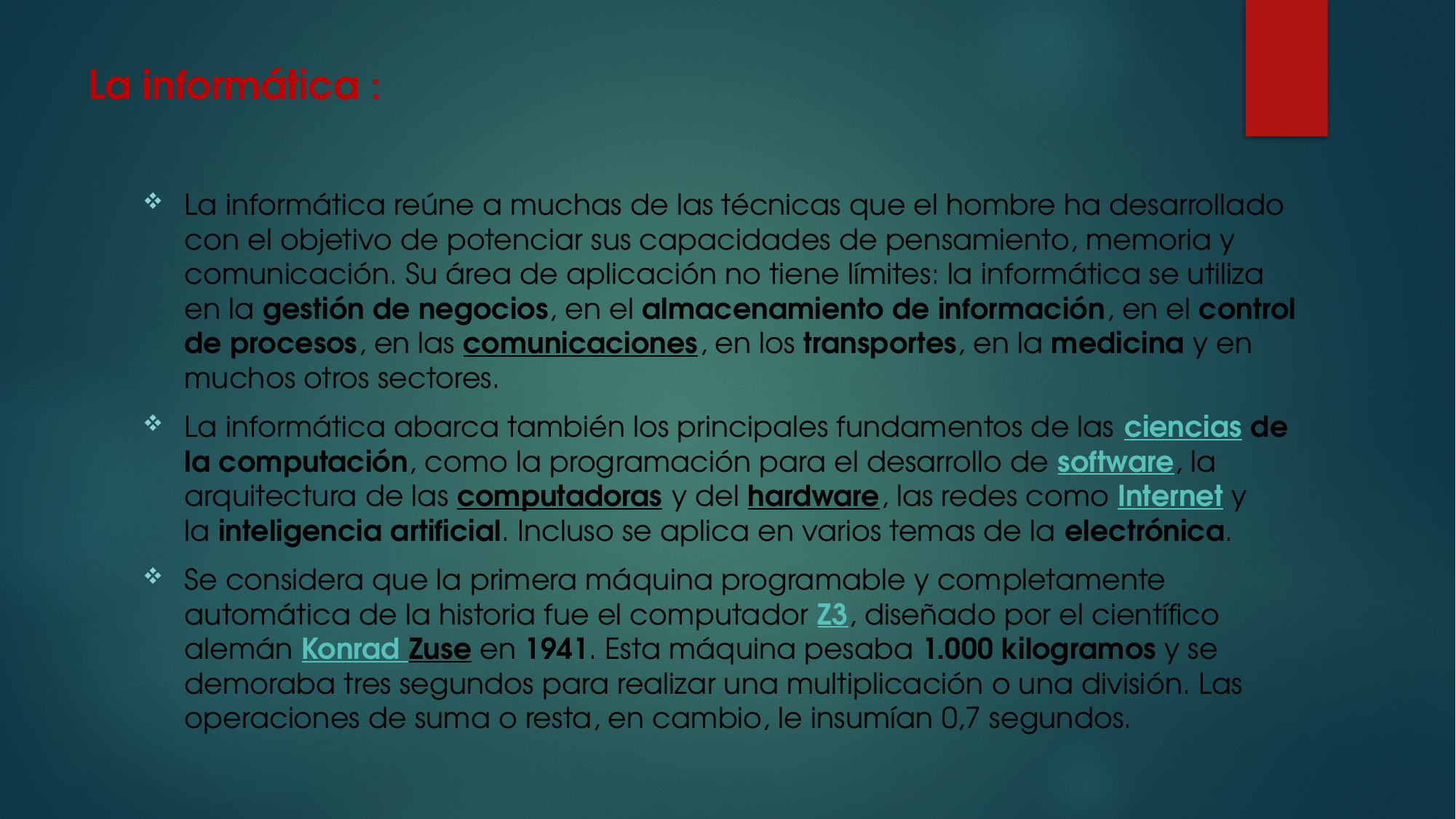

# La informática :
La informática reúne a muchas de las técnicas que el hombre ha desarrollado con el objetivo de potenciar sus capacidades de pensamiento, memoria y comunicación. Su área de aplicación no tiene límites: la informática se utiliza en la gestión de negocios, en el almacenamiento de información, en el control de procesos, en las comunicaciones, en los transportes, en la medicina y en muchos otros sectores.
La informática abarca también los principales fundamentos de las ciencias de la computación, como la programación para el desarrollo de software, la arquitectura de las computadoras y del hardware, las redes como Internet y la inteligencia artificial. Incluso se aplica en varios temas de la electrónica.
Se considera que la primera máquina programable y completamente automática de la historia fue el computador Z3, diseñado por el científico alemán Konrad Zuse en 1941. Esta máquina pesaba 1.000 kilogramos y se demoraba tres segundos para realizar una multiplicación o una división. Las operaciones de suma o resta, en cambio, le insumían 0,7 segundos.